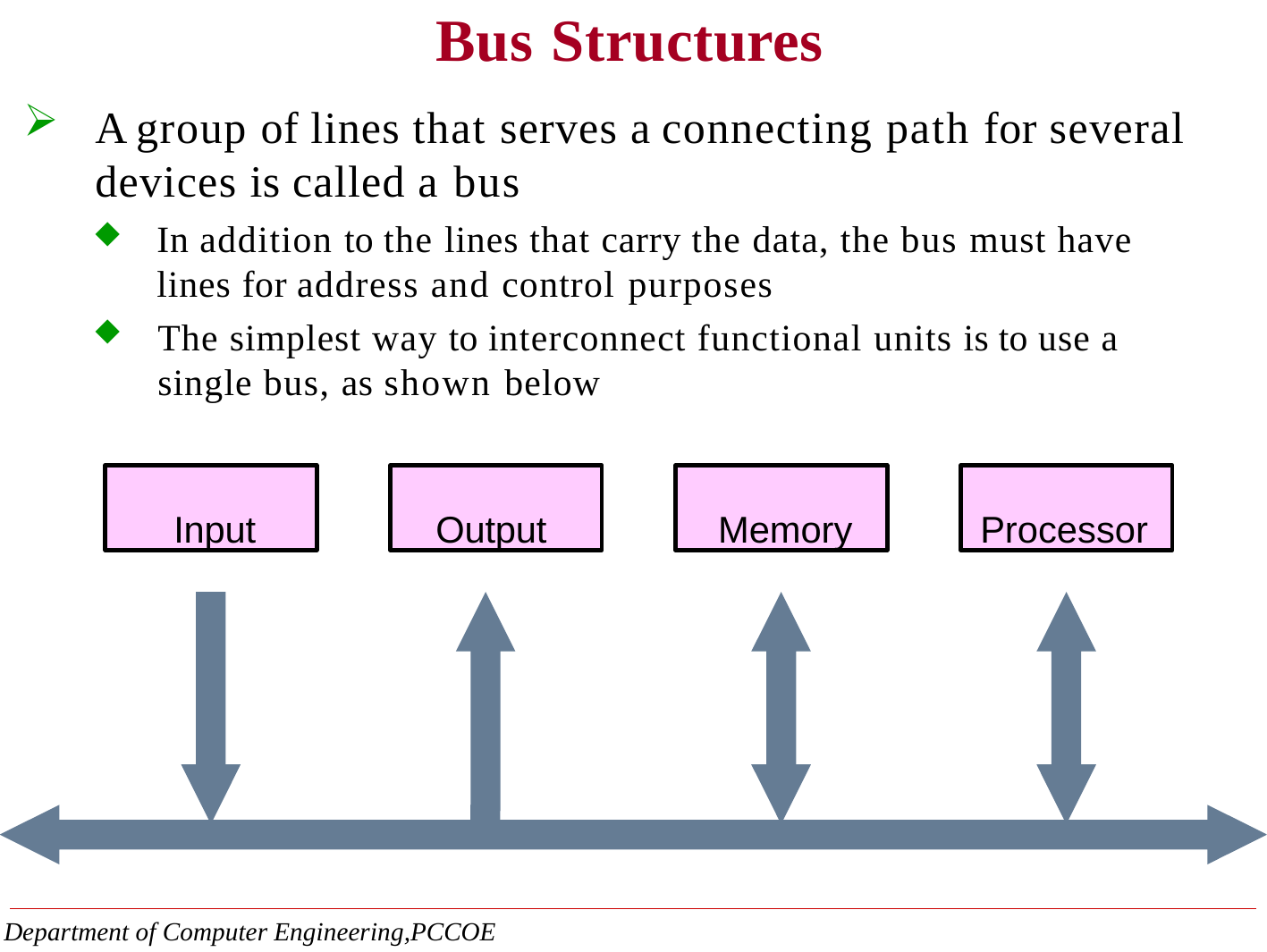

Bus Structures
A group of lines that serves a connecting path for several  devices is called a bus
In addition to the lines that carry the data, the bus must have  lines for address and control purposes
The simplest way to interconnect functional units is to use a  single bus, as shown below

Input

Output

Memory

Processor

Department of Computer Engineering,PCCOE